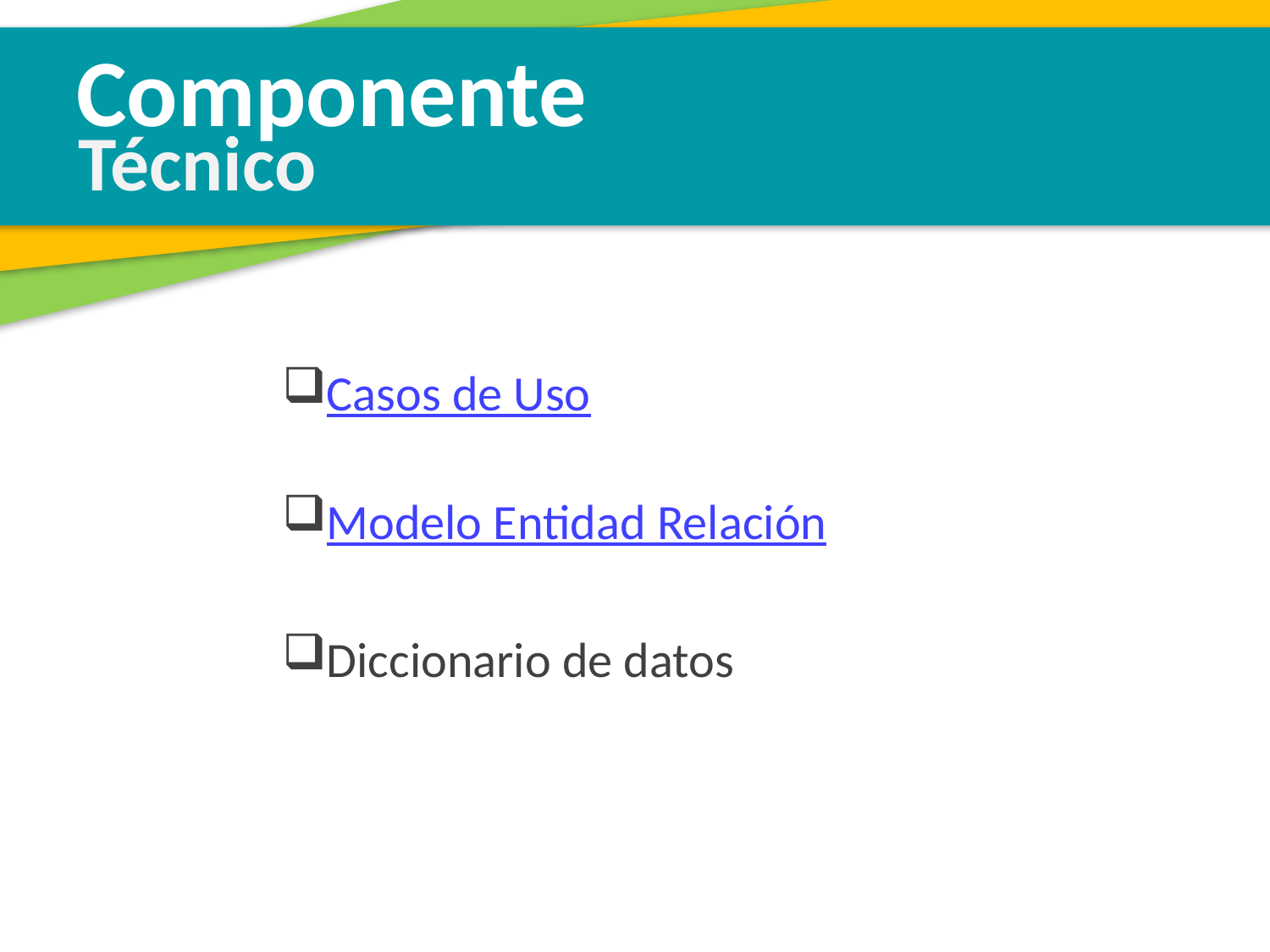

Componente
Técnico
Casos de Uso

Modelo Entidad Relación

Diccionario de datos